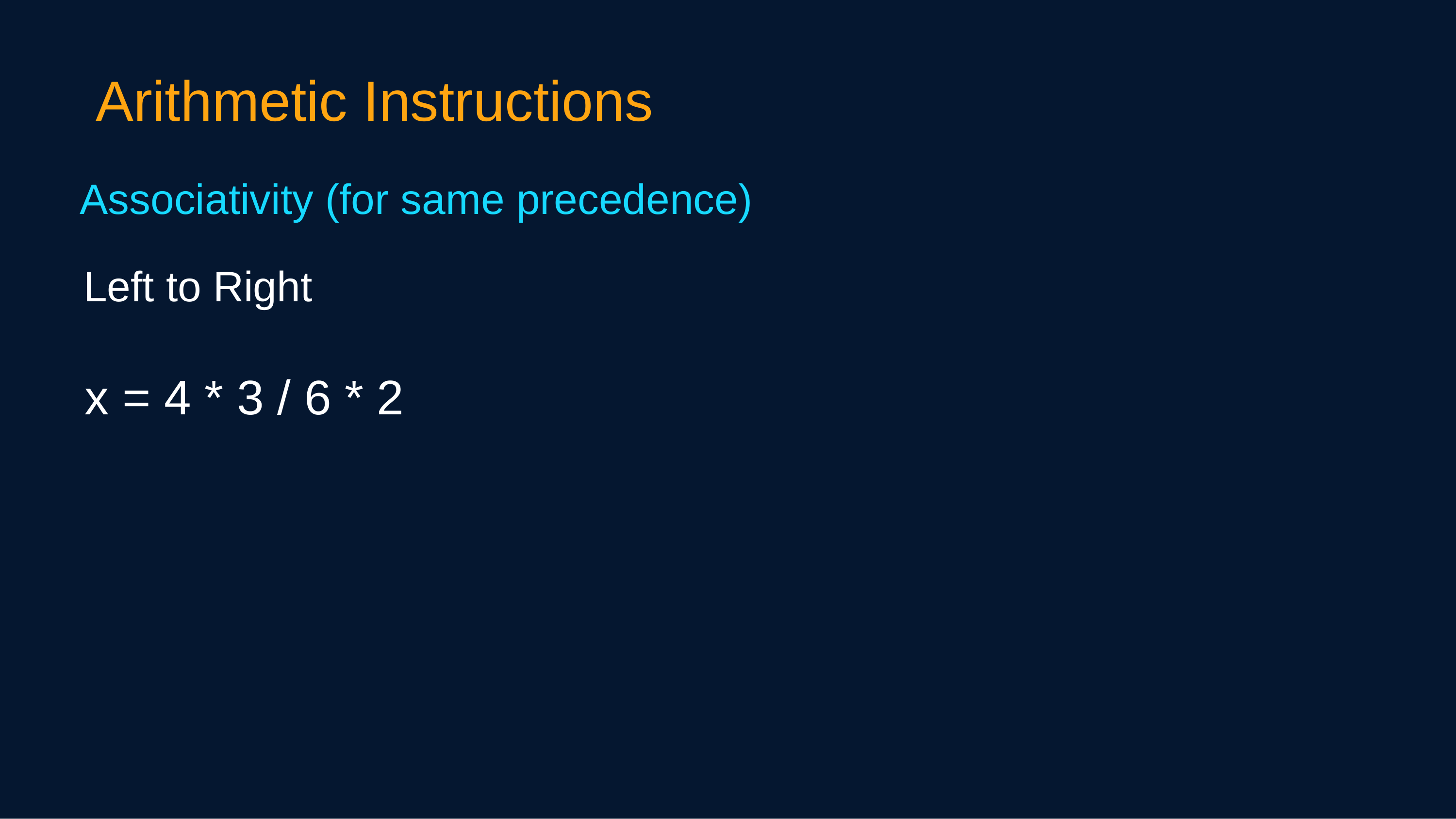

Arithmetic Instructions
Associativity (for same precedence)
Left to Right
x = 4 * 3 / 6 * 2